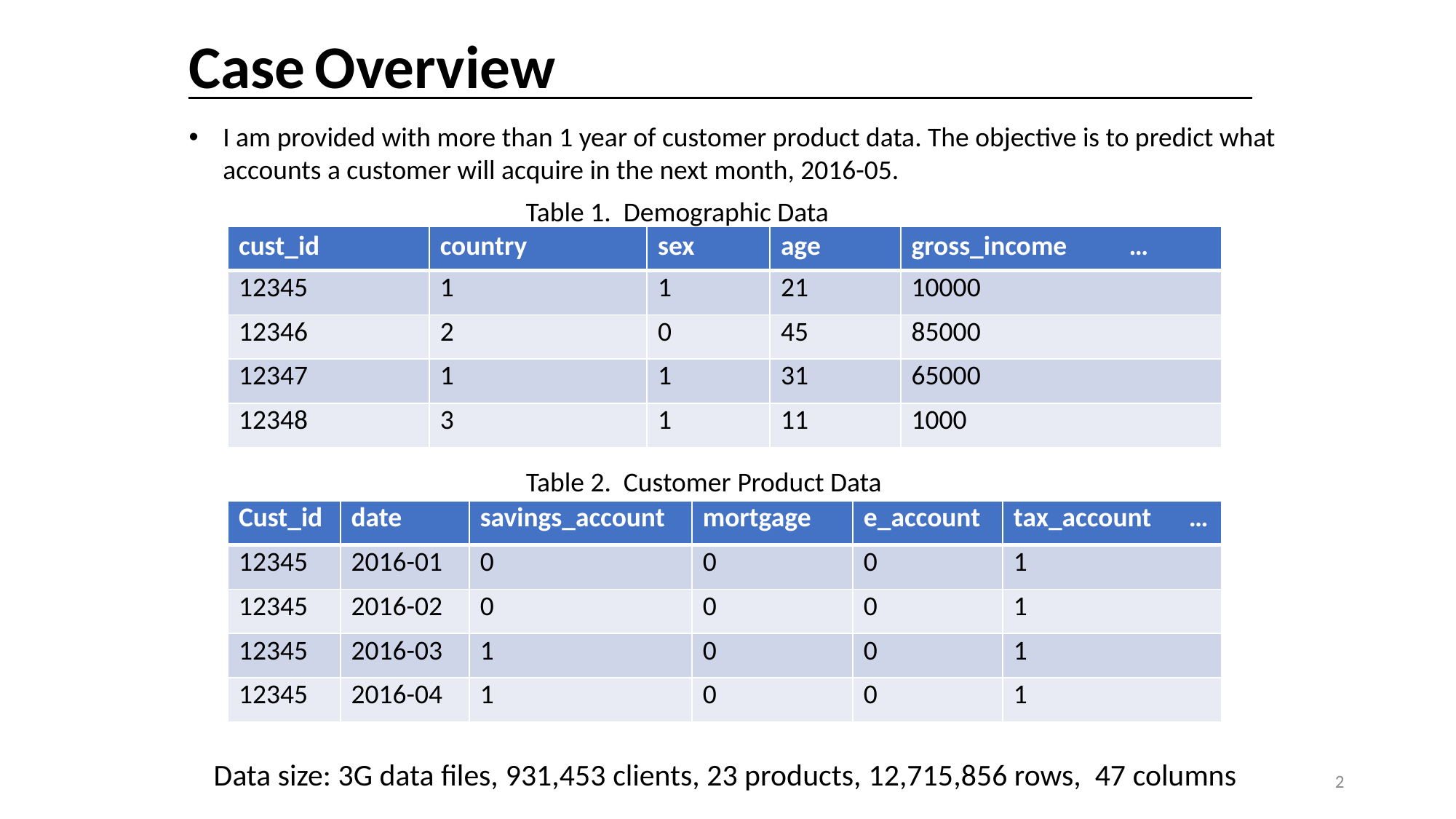

Case Overview
I am provided with more than 1 year of customer product data. The objective is to predict what accounts a customer will acquire in the next month, 2016-05.
Table 1.  Demographic Data
| cust\_id | country | sex | age | gross\_income … |
| --- | --- | --- | --- | --- |
| 12345 | 1 | 1 | 21 | 10000 |
| 12346 | 2 | 0 | 45 | 85000 |
| 12347 | 1 | 1 | 31 | 65000 |
| 12348 | 3 | 1 | 11 | 1000 |
Table 2.  Customer Product Data
| Cust\_id | date | savings\_account | mortgage | e\_account | tax\_account … |
| --- | --- | --- | --- | --- | --- |
| 12345 | 2016-01 | 0 | 0 | 0 | 1 |
| 12345 | 2016-02 | 0 | 0 | 0 | 1 |
| 12345 | 2016-03 | 1 | 0 | 0 | 1 |
| 12345 | 2016-04 | 1 | 0 | 0 | 1 |
Data size: 3G data files, 931,453 clients, 23 products, 12,715,856 rows,  47 columns
2